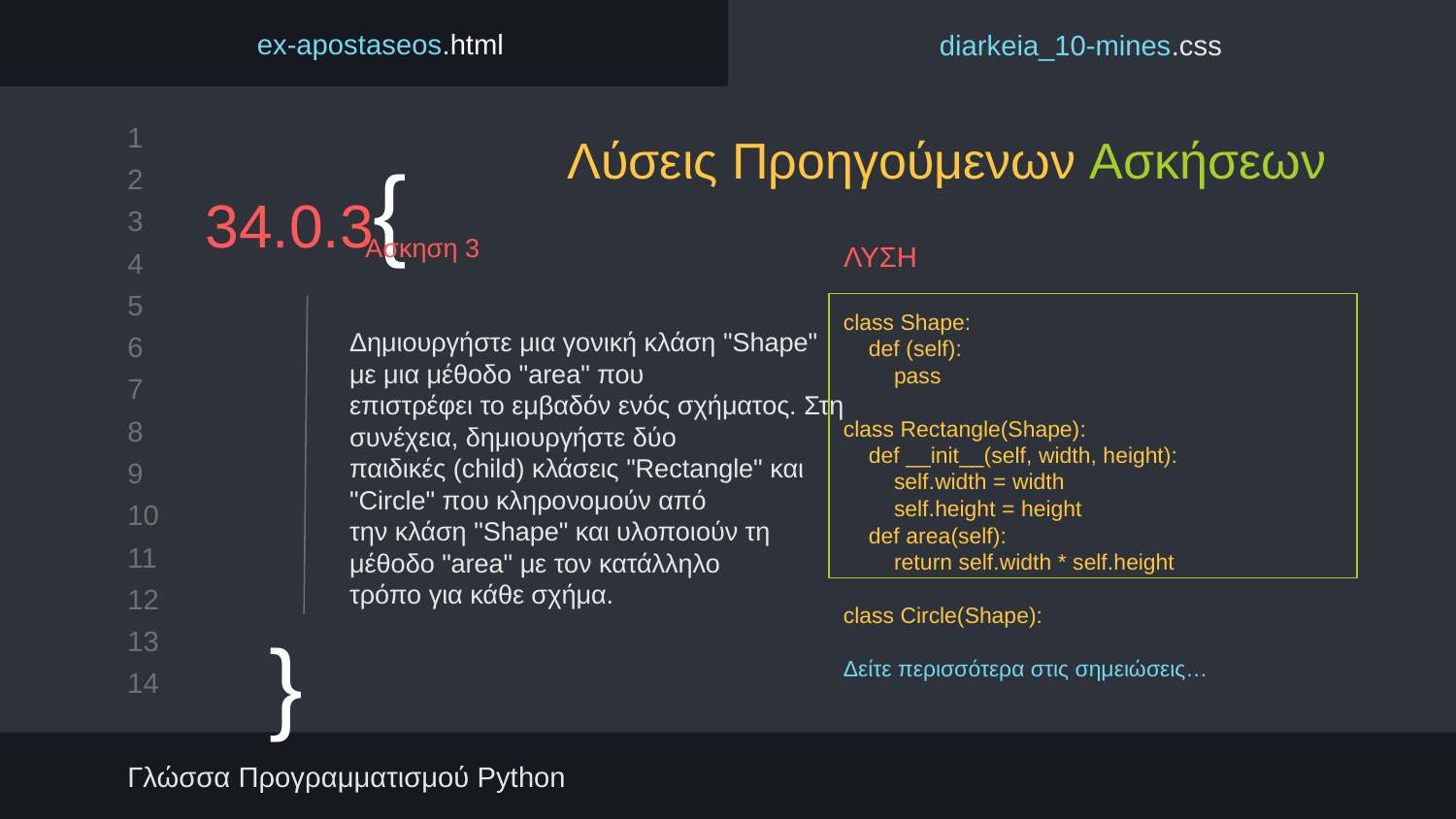

ex-apostaseos.html
diarkeia_10-mines.css
# Λύσεις Προηγούμενων Ασκήσεων
34.0.3{
Άσκηση 3
ΛΥΣΗ
class Shape:
    def (self):
        pass

class Rectangle(Shape):
    def __init__(self, width, height):
        self.width = width
        self.height = height
    def area(self):
        return self.width * self.height

class Circle(Shape):

Δείτε περισσότερα στις σημειώσεις…
Δημιουργήστε μια γονική κλάση "Shape" με μια μέθοδο "area" που
επιστρέφει το εμβαδόν ενός σχήματος. Στη συνέχεια, δημιουργήστε δύο
παιδικές (child) κλάσεις "Rectangle" και "Circle" που κληρονομούν από
την κλάση "Shape" και υλοποιούν τη μέθοδο "area" με τον κατάλληλο
τρόπο για κάθε σχήμα.
}
Γλώσσα Προγραμματισμού Python